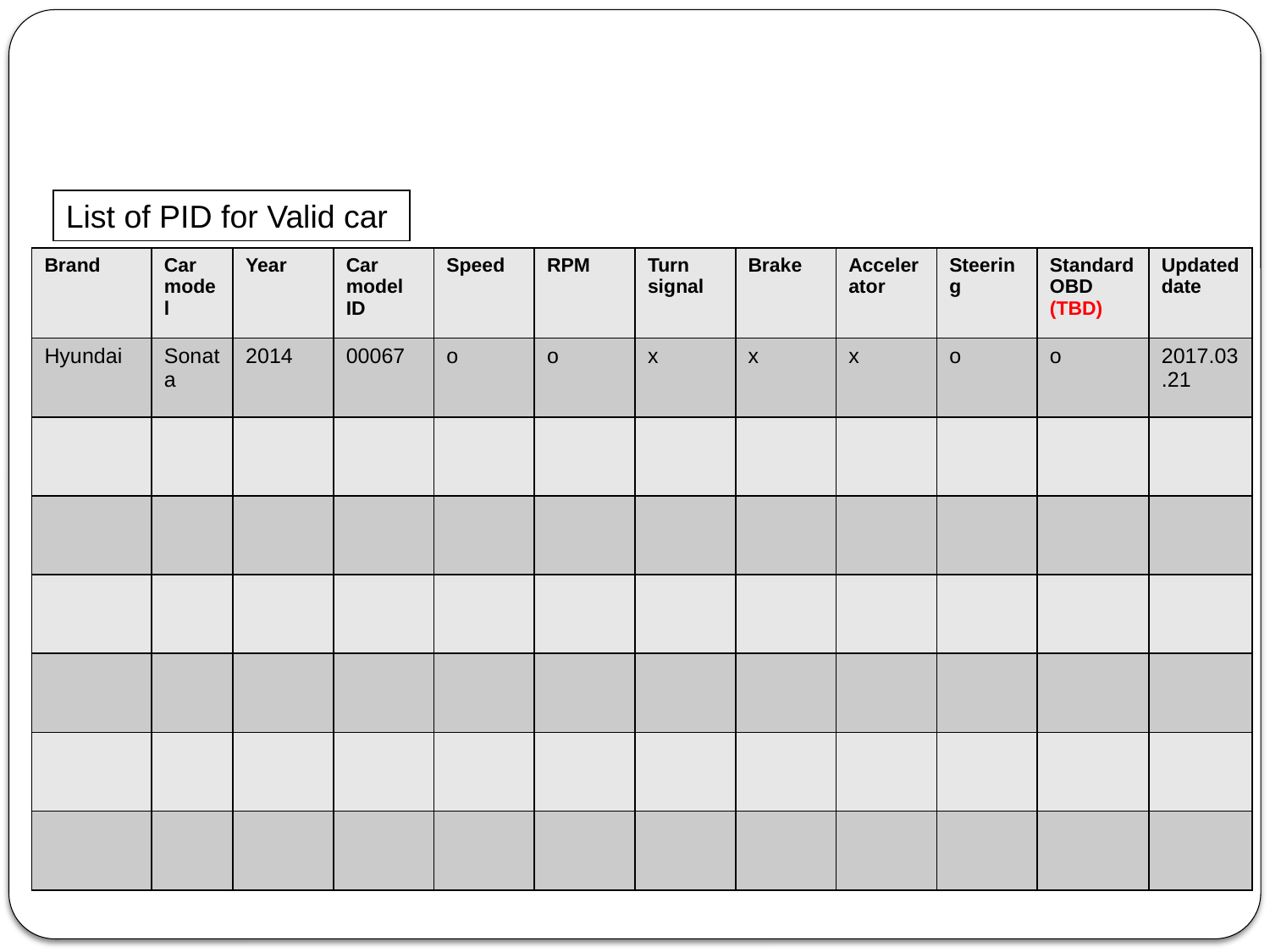

#
List of PID for Valid car
| Brand | Car model | Year | Car model ID | Speed | RPM | Turn signal | Brake | Accelerator | Steering | Standard OBD (TBD) | Updated date |
| --- | --- | --- | --- | --- | --- | --- | --- | --- | --- | --- | --- |
| Hyundai | Sonata | 2014 | 00067 | o | o | x | x | x | o | o | 2017.03.21 |
|  |  |  |  |  |  |  |  |  |  |  |  |
|  |  |  |  |  |  |  |  |  |  |  |  |
|  |  |  |  |  |  |  |  |  |  |  |  |
|  |  |  |  |  |  |  |  |  |  |  |  |
|  |  |  |  |  |  |  |  |  |  |  |  |
|  |  |  |  |  |  |  |  |  |  |  |  |